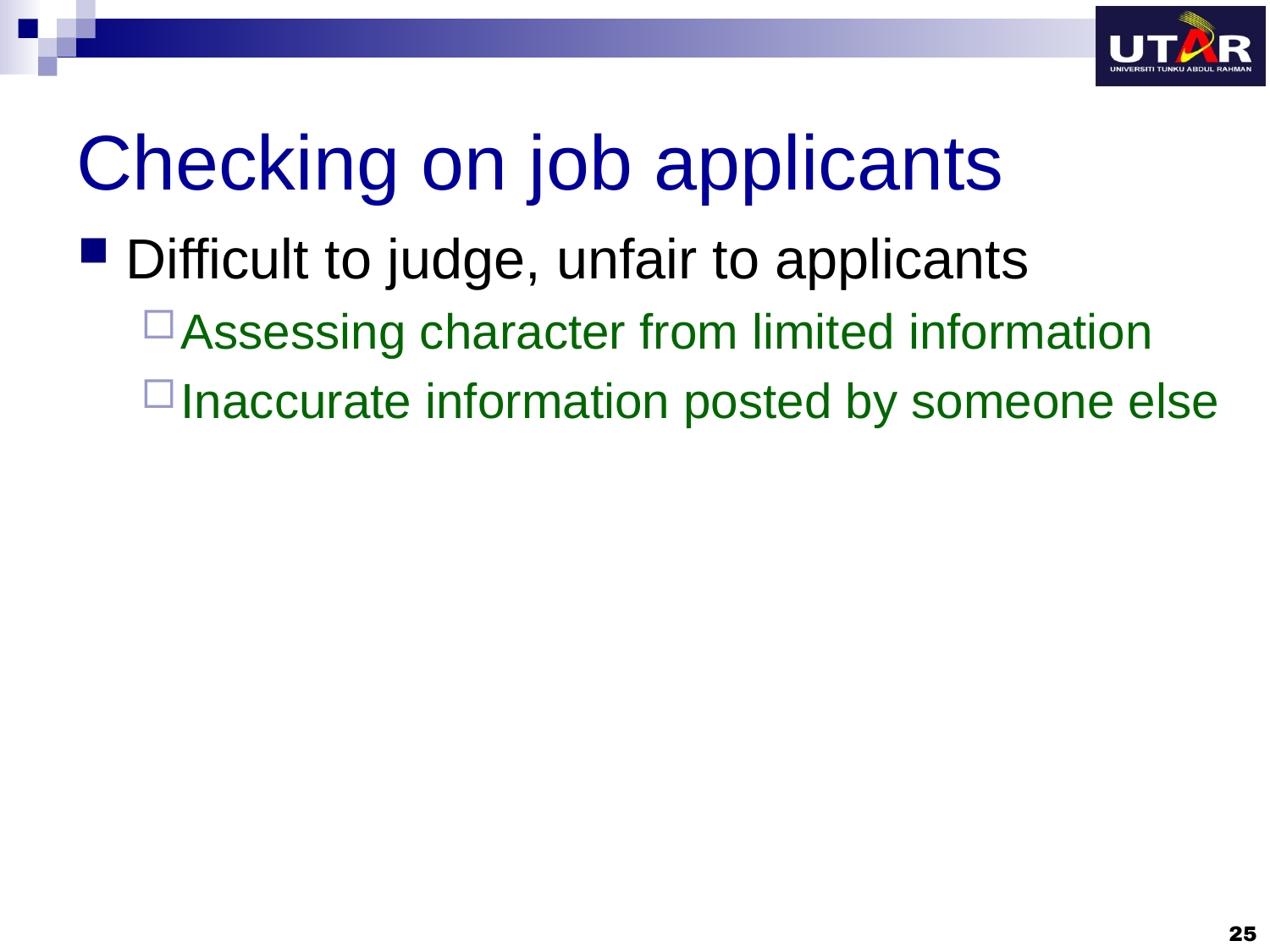

# Checking on job applicants
Difficult to judge, unfair to applicants
Assessing character from limited information
Inaccurate information posted by someone else
25